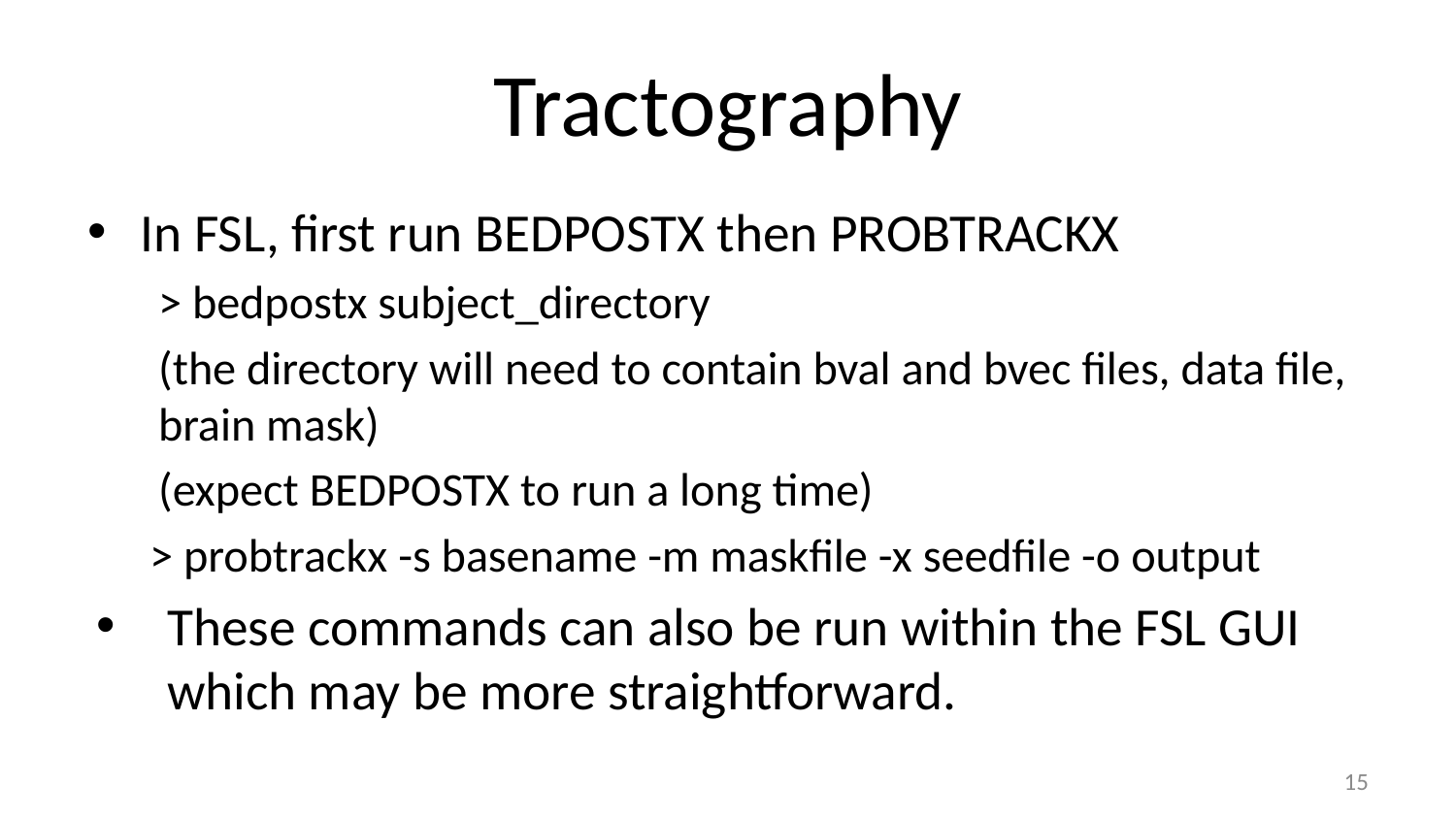

# Tractography
In FSL, first run BEDPOSTX then PROBTRACKX
> bedpostx subject_directory
(the directory will need to contain bval and bvec files, data file, brain mask)
(expect BEDPOSTX to run a long time)
     > probtrackx -s basename -m maskfile -x seedfile -o output
These commands can also be run within the FSL GUI which may be more straightforward.
15